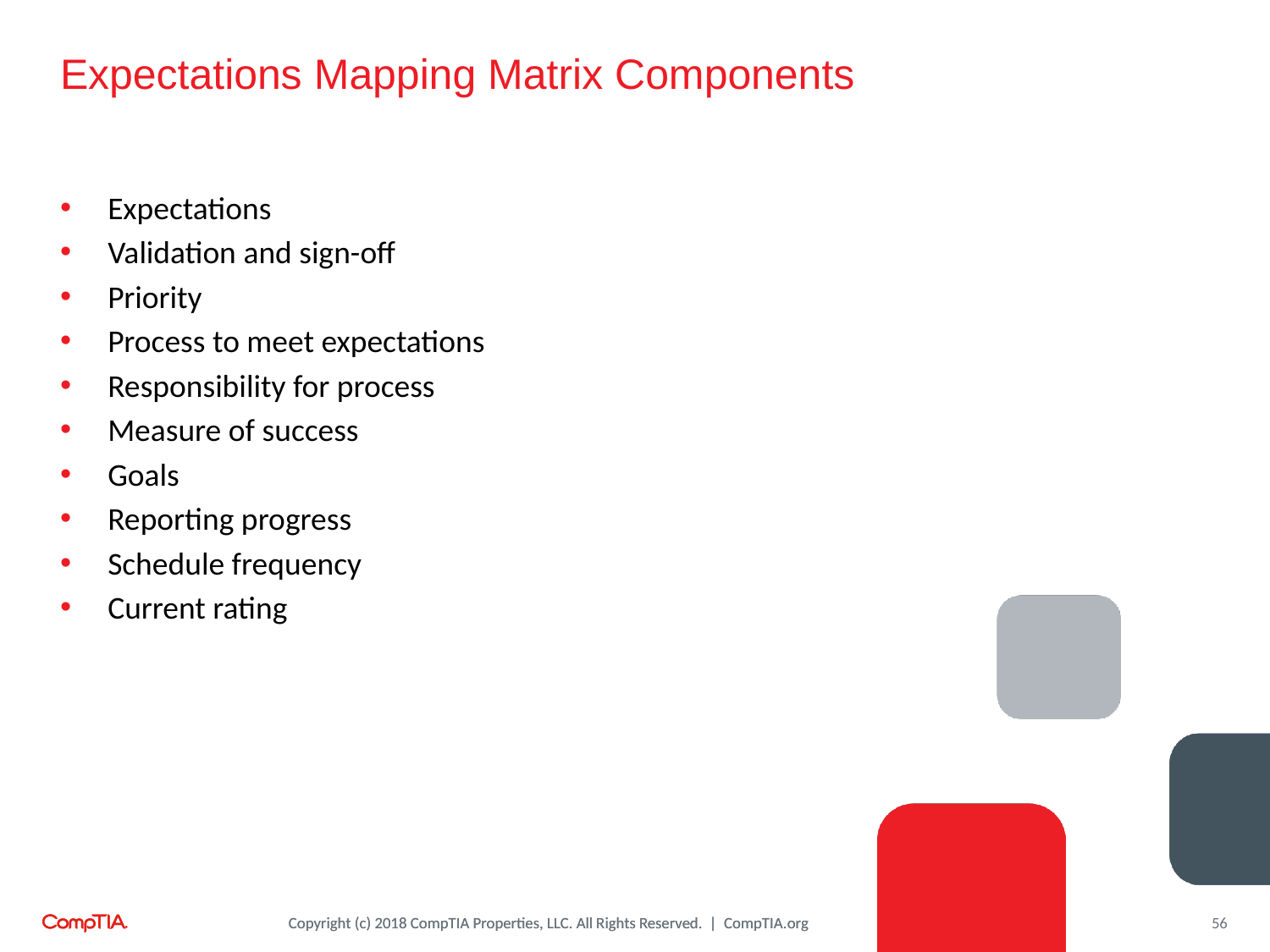

# Expectations Mapping Matrix Components
Expectations
Validation and sign-off
Priority
Process to meet expectations
Responsibility for process
Measure of success
Goals
Reporting progress
Schedule frequency
Current rating
56